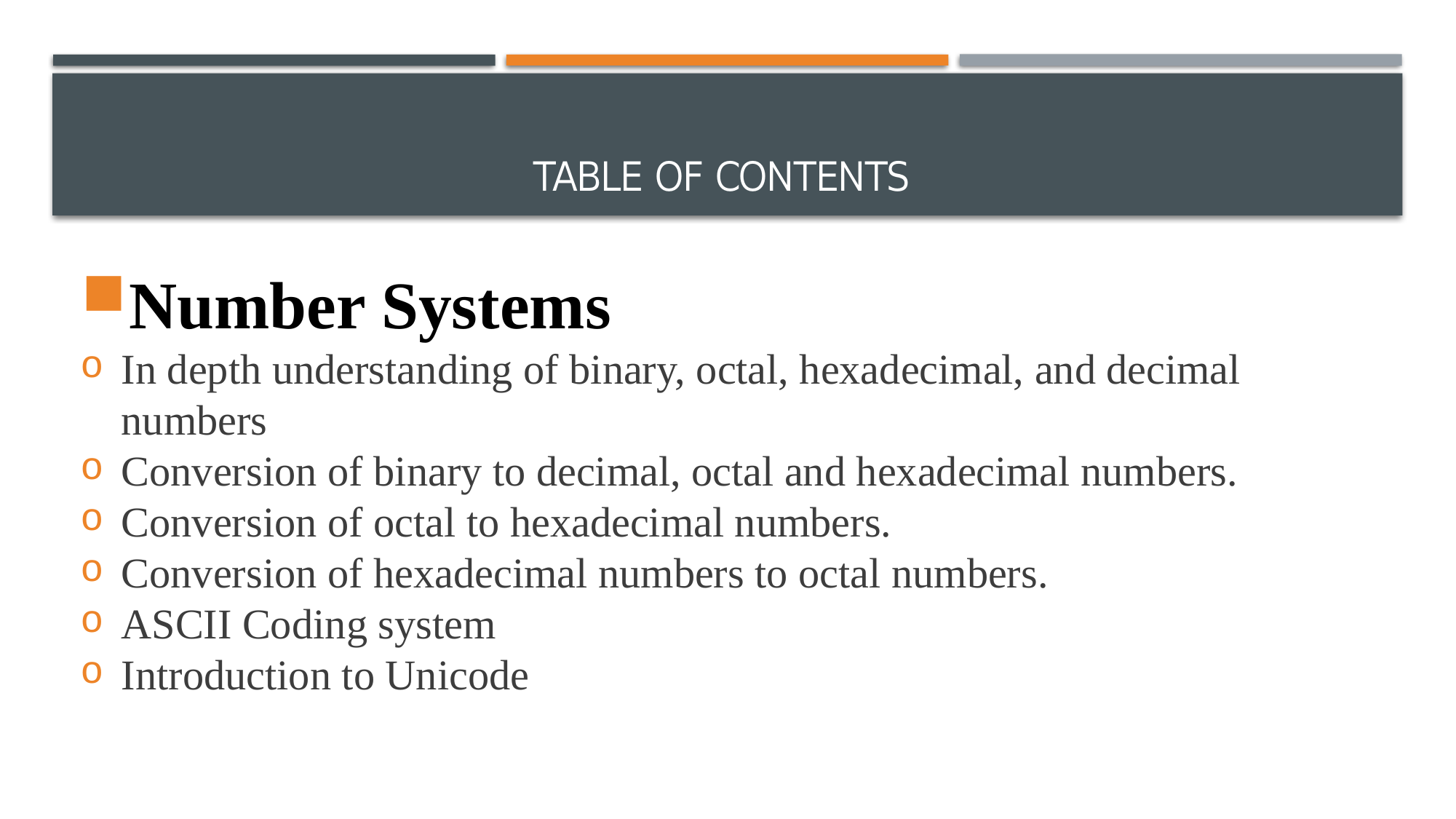

# Table of contents
Number Systems
In depth understanding of binary, octal, hexadecimal, and decimal numbers
Conversion of binary to decimal, octal and hexadecimal numbers.
Conversion of octal to hexadecimal numbers.
Conversion of hexadecimal numbers to octal numbers.
ASCII Coding system
Introduction to Unicode